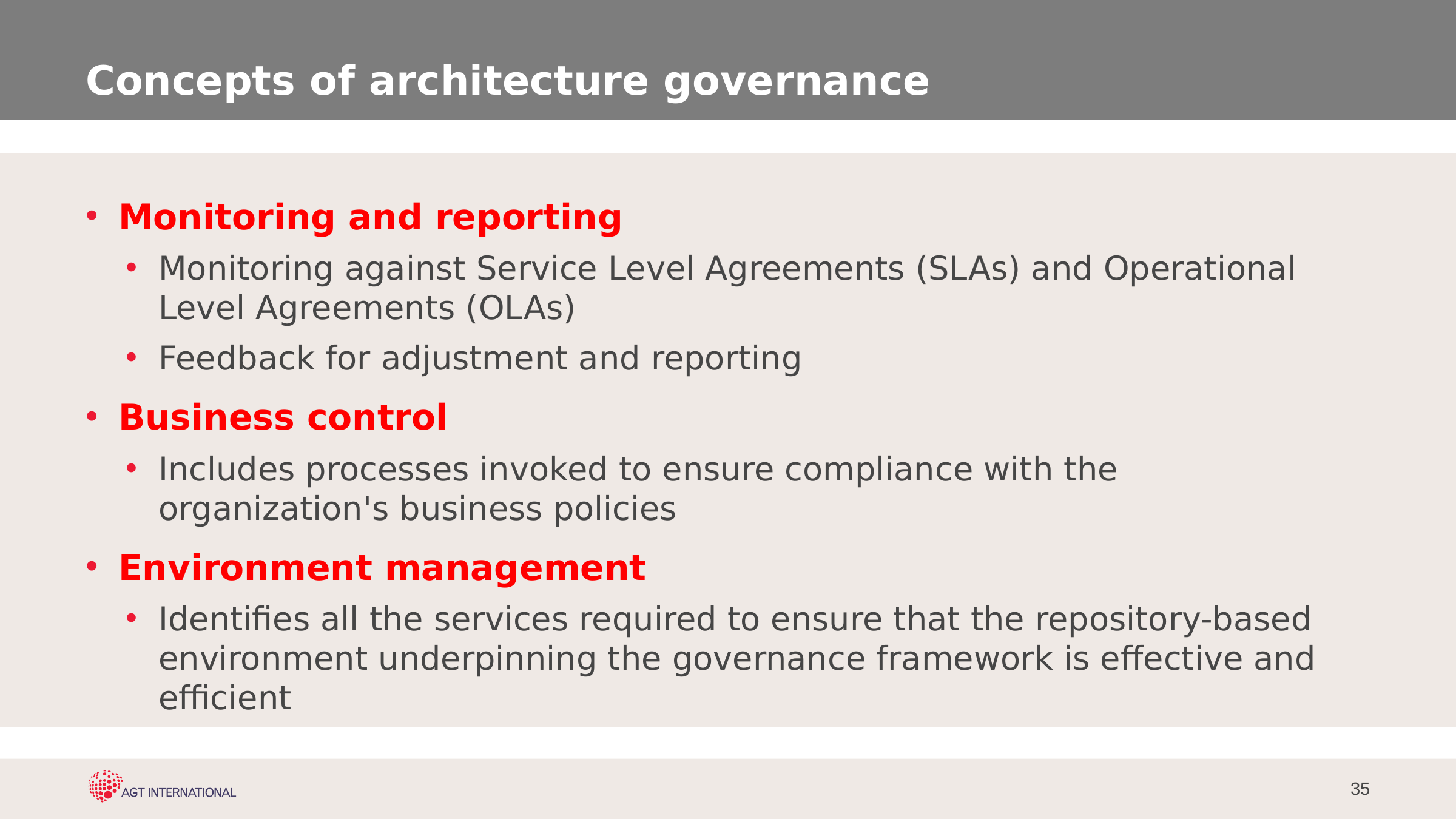

# Concepts of architecture governance
Monitoring and reporting
Monitoring against Service Level Agreements (SLAs) and Operational Level Agreements (OLAs)
Feedback for adjustment and reporting
Business control
Includes processes invoked to ensure compliance with the organization's business policies
Environment management
Identifies all the services required to ensure that the repository-based environment underpinning the governance framework is effective and efficient